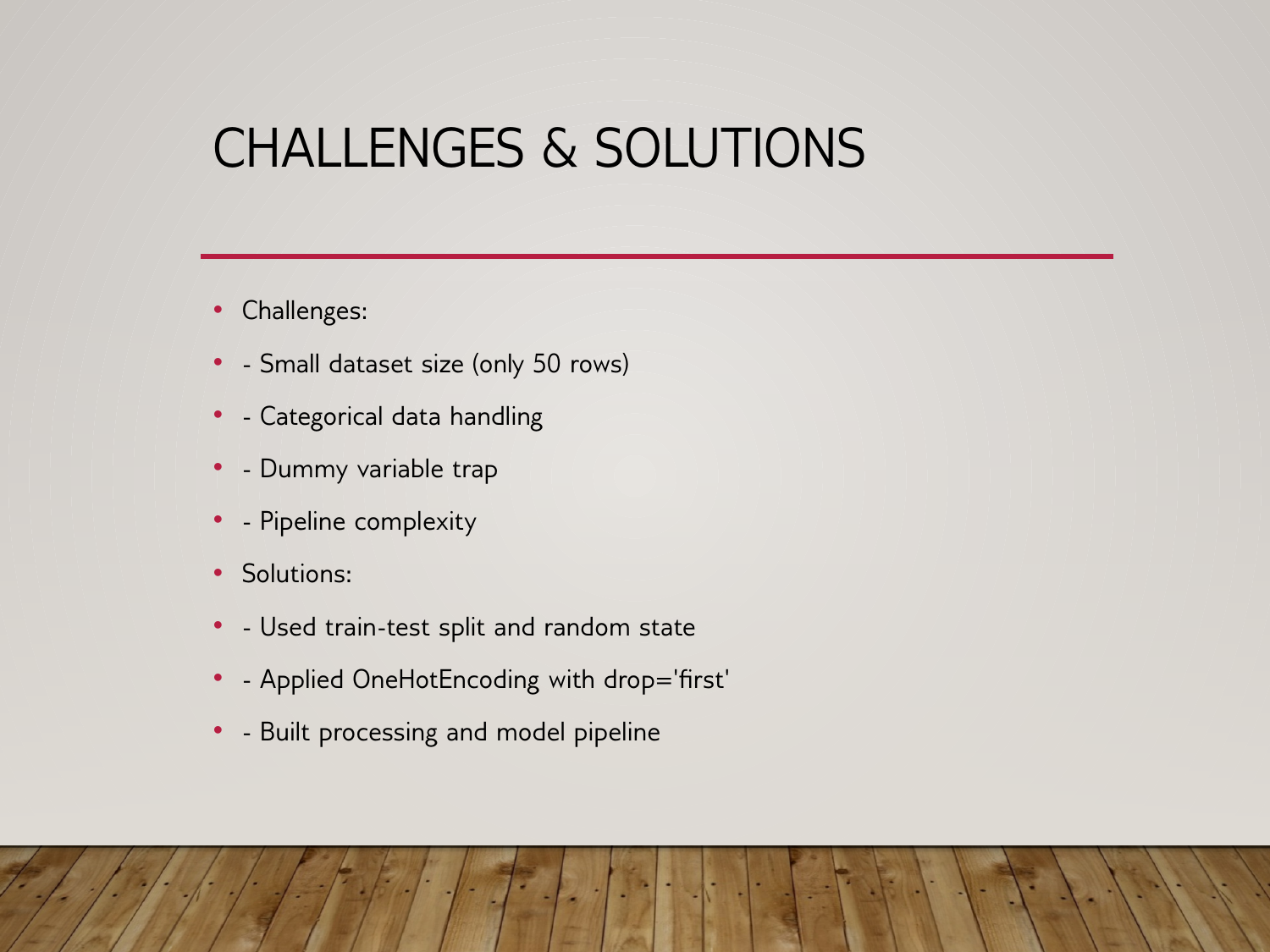

# Challenges & Solutions
Challenges:
- Small dataset size (only 50 rows)
- Categorical data handling
- Dummy variable trap
- Pipeline complexity
Solutions:
- Used train-test split and random state
- Applied OneHotEncoding with drop='first'
- Built processing and model pipeline